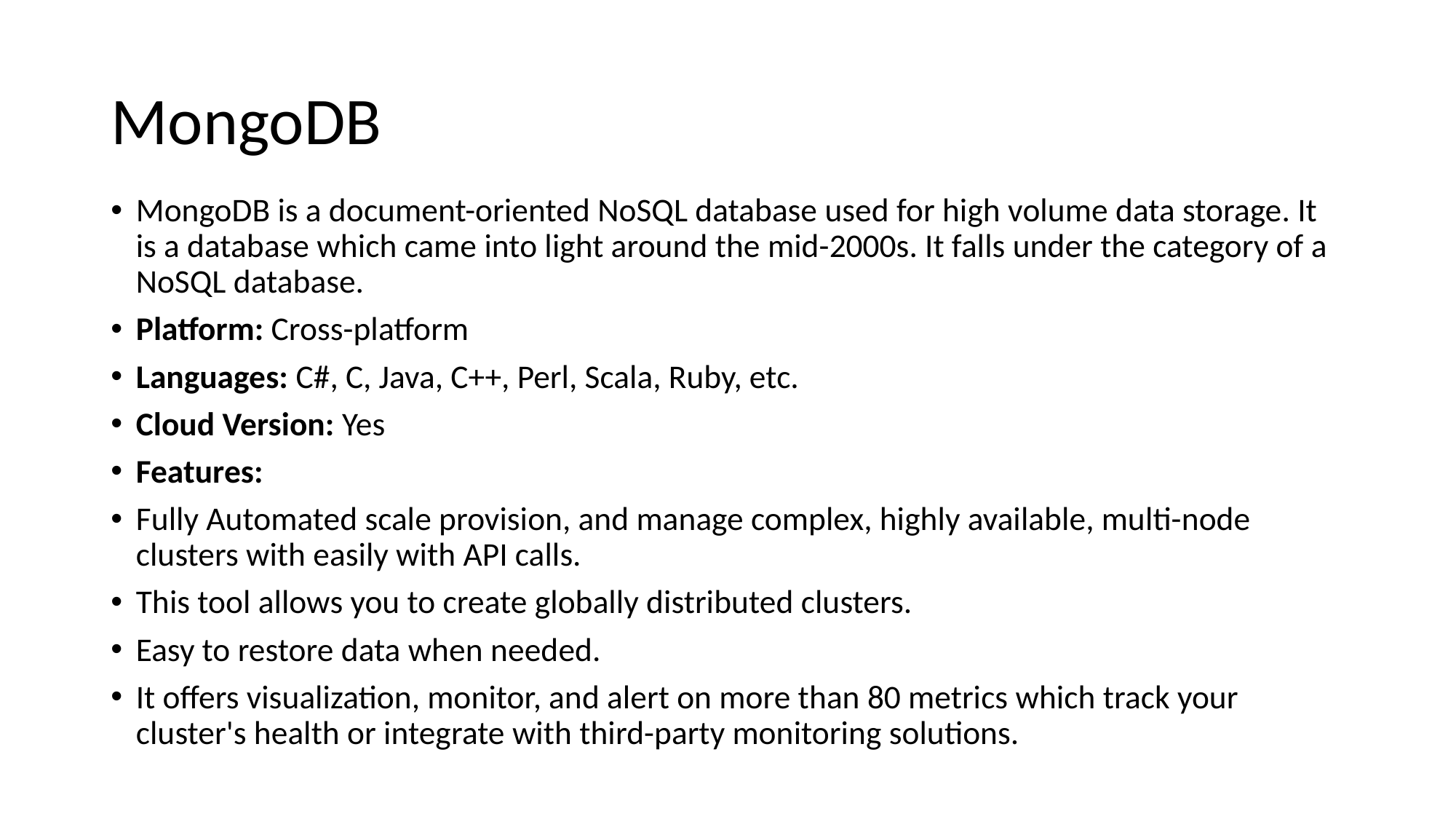

# MongoDB
MongoDB is a document-oriented NoSQL database used for high volume data storage. It is a database which came into light around the mid-2000s. It falls under the category of a NoSQL database.
Platform: Cross-platform
Languages: C#, C, Java, C++, Perl, Scala, Ruby, etc.
Cloud Version: Yes
Features:
Fully Automated scale provision, and manage complex, highly available, multi-node clusters with easily with API calls.
This tool allows you to create globally distributed clusters.
Easy to restore data when needed.
It offers visualization, monitor, and alert on more than 80 metrics which track your cluster's health or integrate with third-party monitoring solutions.